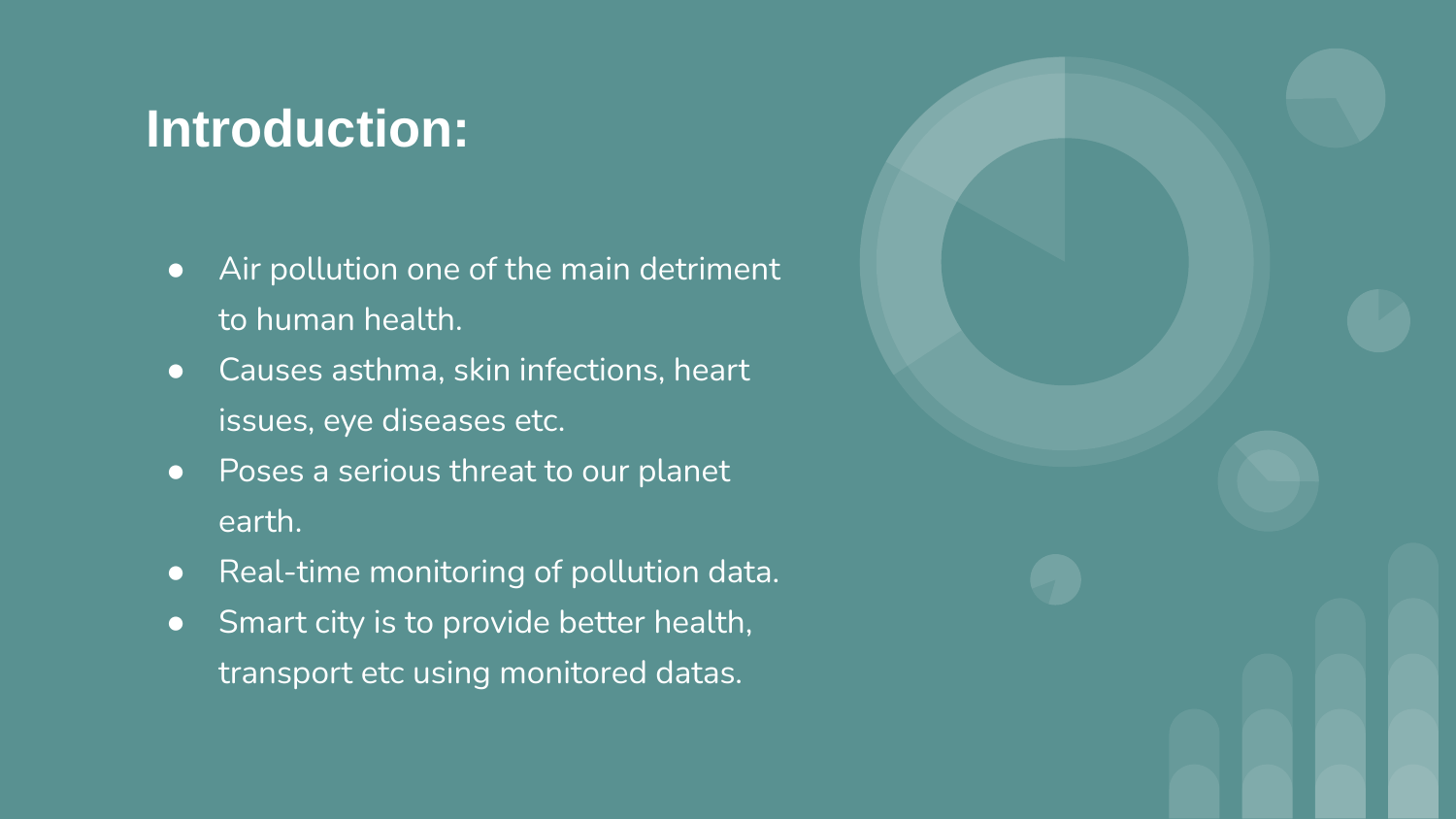

# Introduction:
Air pollution one of the main detriment to human health.
Causes asthma, skin infections, heart issues, eye diseases etc.
Poses a serious threat to our planet earth.
Real-time monitoring of pollution data.
Smart city is to provide better health, transport etc using monitored datas.